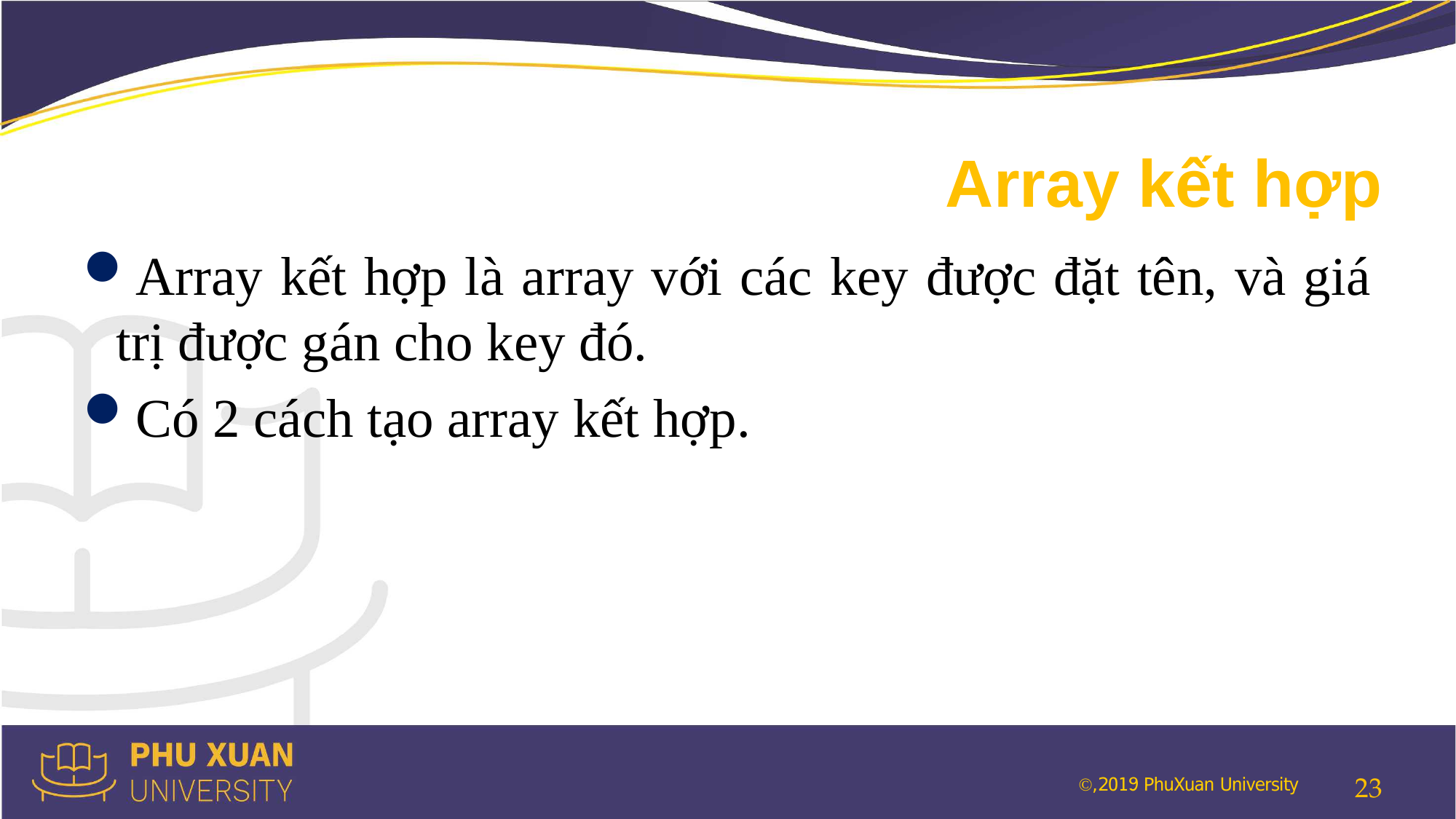

# Array kết hợp
Array kết hợp là array với các key được đặt tên, và giá trị được gán cho key đó.
Có 2 cách tạo array kết hợp.

23